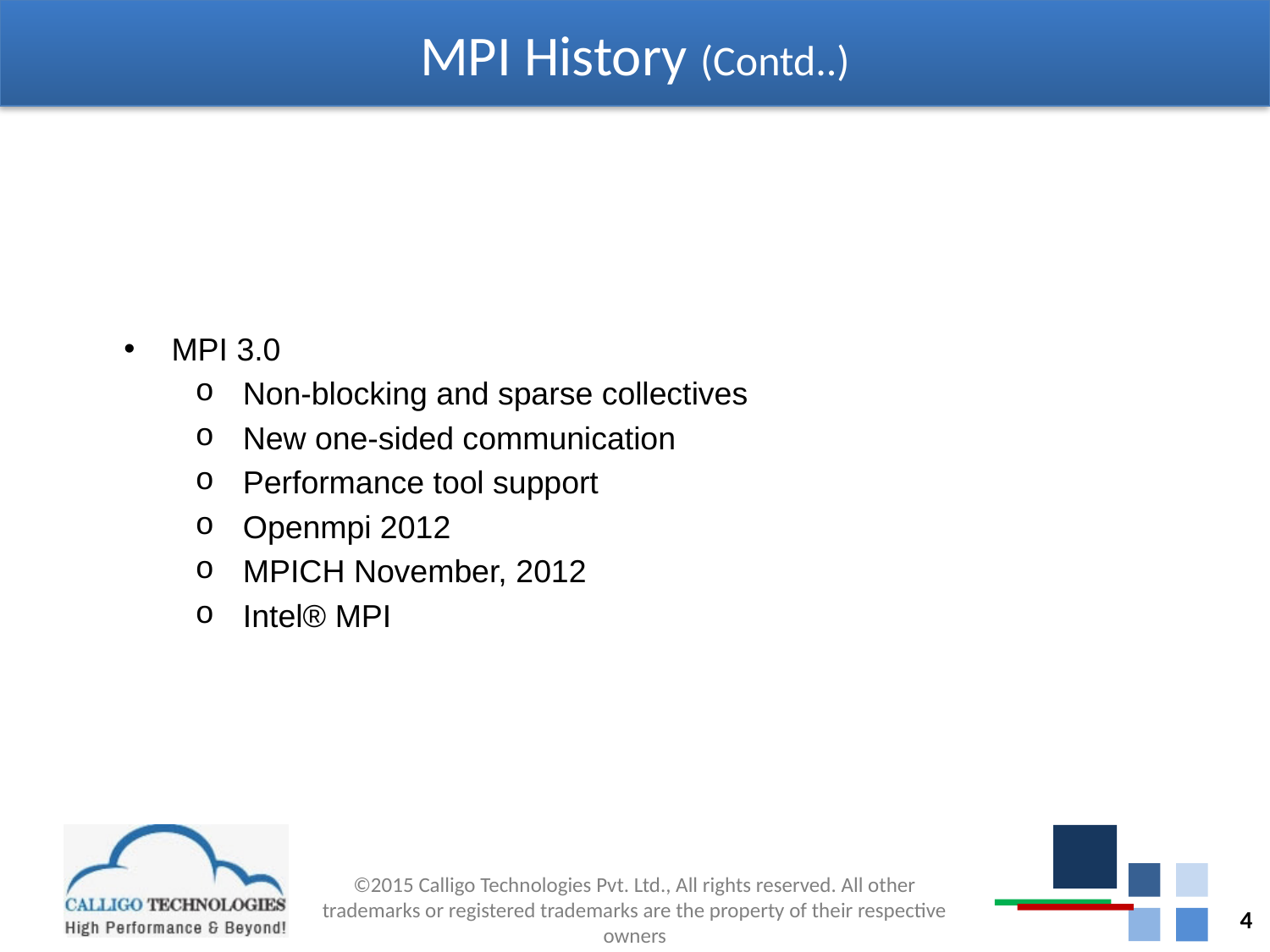

# MPI History (Contd..)
MPI 3.0
Non-blocking and sparse collectives
New one-sided communication
Performance tool support
Openmpi 2012
MPICH November, 2012
Intel® MPI
4